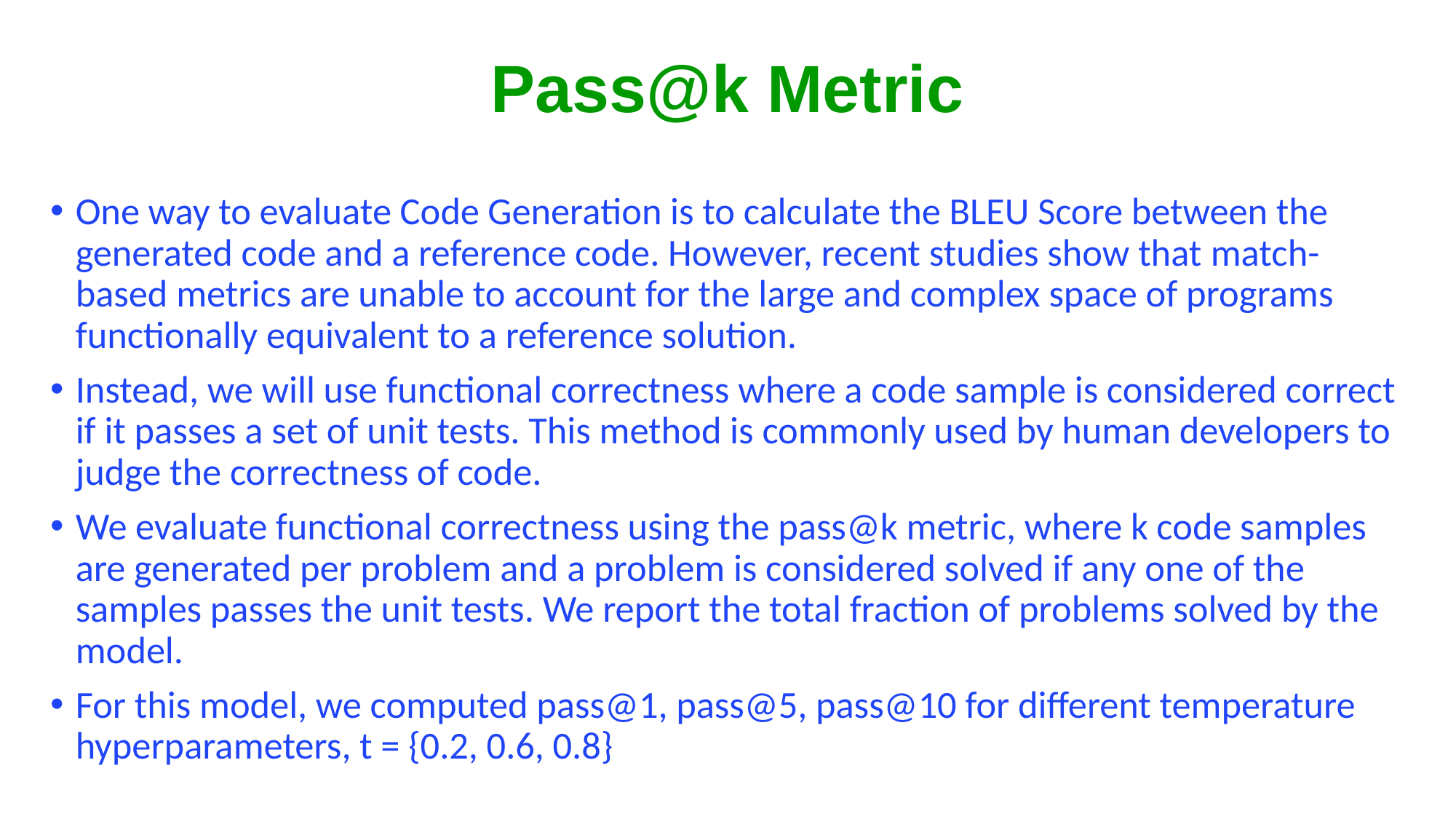

# Pass@k Metric
One way to evaluate Code Generation is to calculate the BLEU Score between the generated code and a reference code. However, recent studies show that match-based metrics are unable to account for the large and complex space of programs functionally equivalent to a reference solution.
Instead, we will use functional correctness where a code sample is considered correct if it passes a set of unit tests. This method is commonly used by human developers to judge the correctness of code.
We evaluate functional correctness using the pass@k metric, where k code samples are generated per problem and a problem is considered solved if any one of the samples passes the unit tests. We report the total fraction of problems solved by the model.
For this model, we computed pass@1, pass@5, pass@10 for different temperature hyperparameters, t = {0.2, 0.6, 0.8}